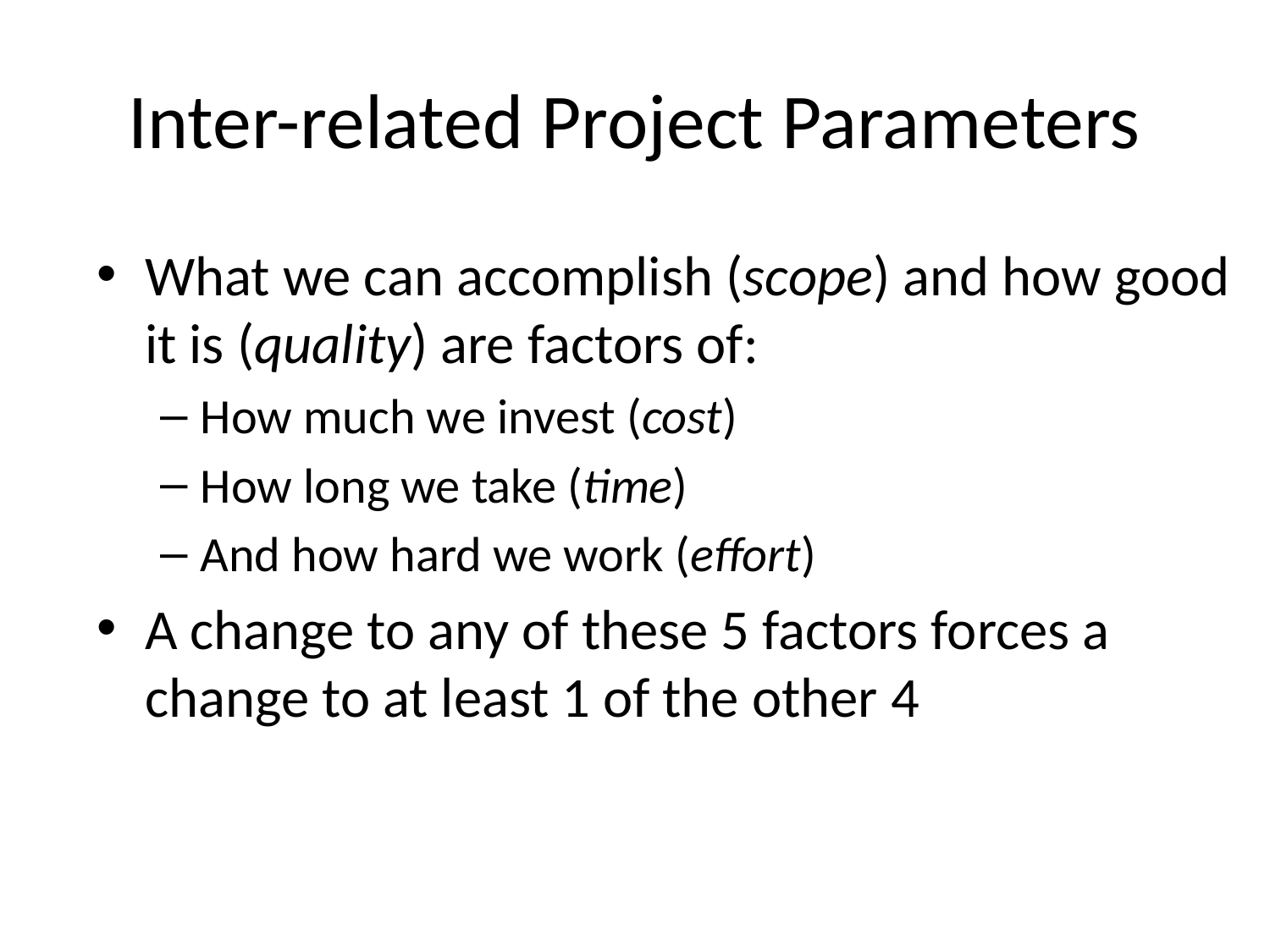

# Inter-related Project Parameters
What we can accomplish (scope) and how good it is (quality) are factors of:
How much we invest (cost)
How long we take (time)
And how hard we work (effort)
A change to any of these 5 factors forces a change to at least 1 of the other 4